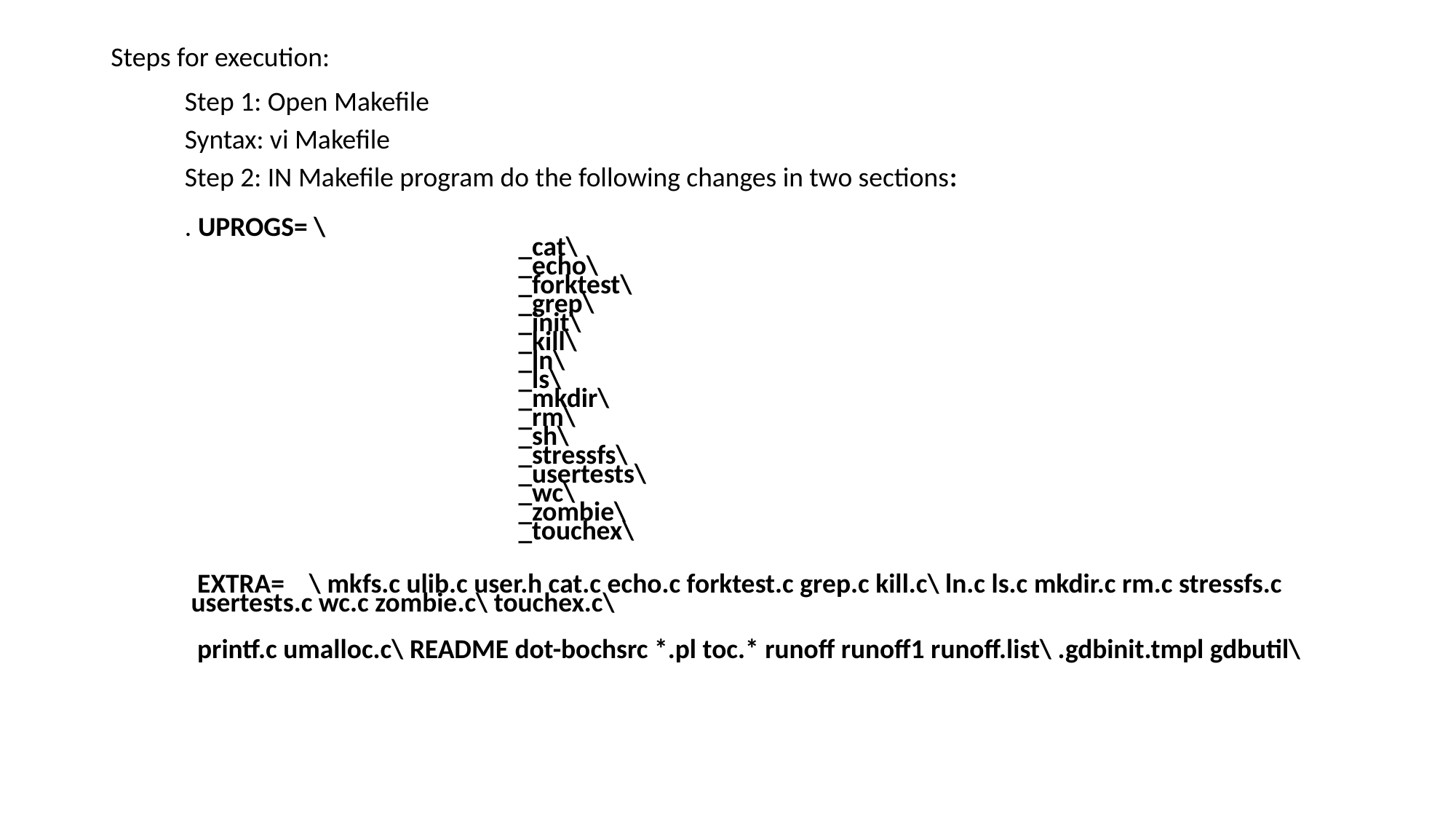

# Steps for execution:
Step 1: Open Makefile

Syntax: vi Makefile

Step 2: IN Makefile program do the following changes in two sections:

. UPROGS= \
			 _cat\
			 _echo\
			 _forktest\
			 _grep\
			 _init\
			 _kill\
			 _ln\
			 _ls\
			 _mkdir\
 			 _rm\
 			 _sh\
			 _stressfs\
			 _usertests\
			 _wc\
			 _zombie\
			 _touchex\

 EXTRA=    \ mkfs.c ulib.c user.h cat.c echo.c forktest.c grep.c kill.c\ ln.c ls.c mkdir.c rm.c stressfs.c usertests.c wc.c zombie.c\ touchex.c\
 printf.c umalloc.c\ README dot-bochsrc *.pl toc.* runoff runoff1 runoff.list\ .gdbinit.tmpl gdbutil\